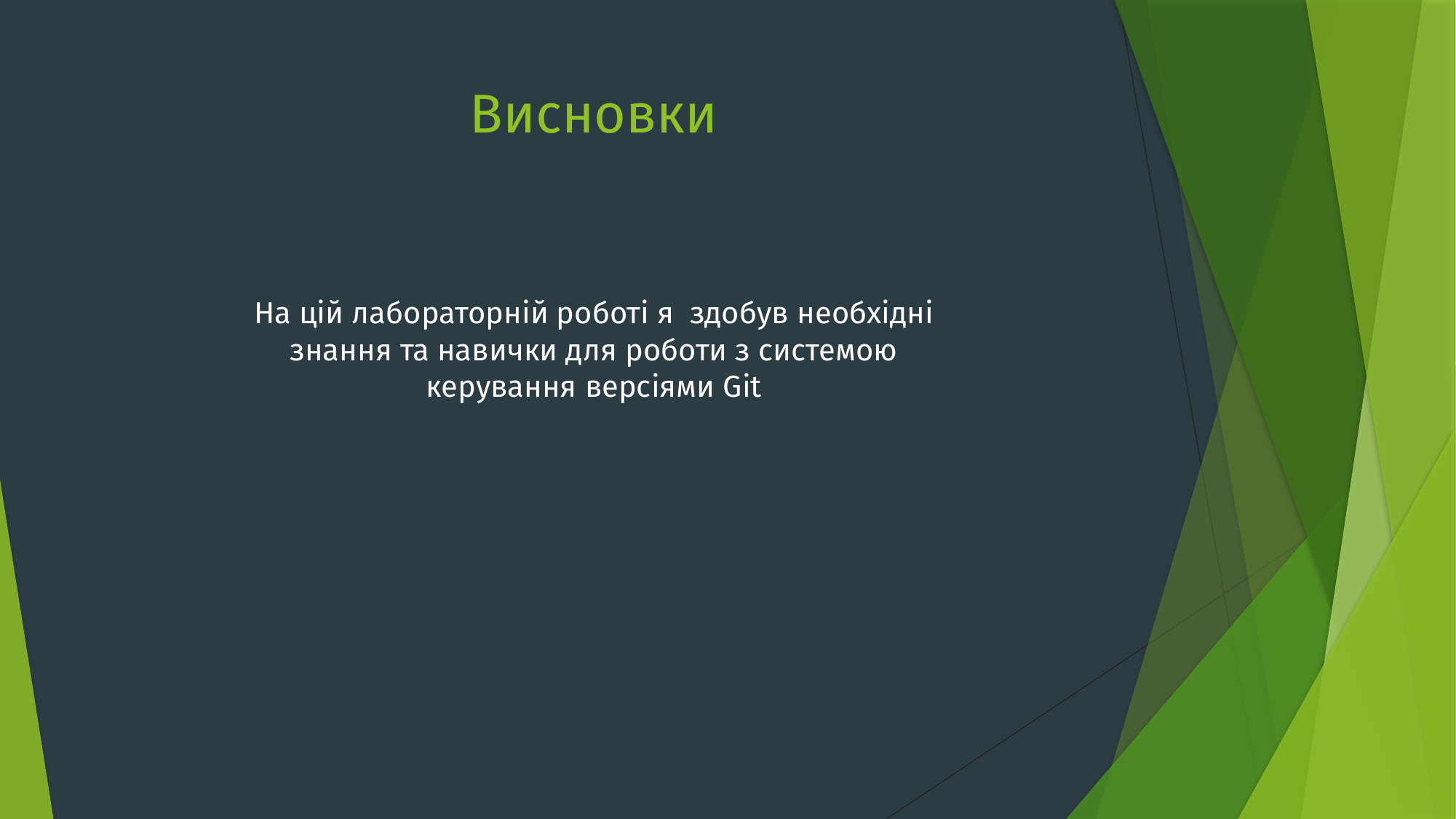

# Висновки
На цій лабораторній роботі я  здобув необхідні знання та навички для роботи з системою керування версіями Git